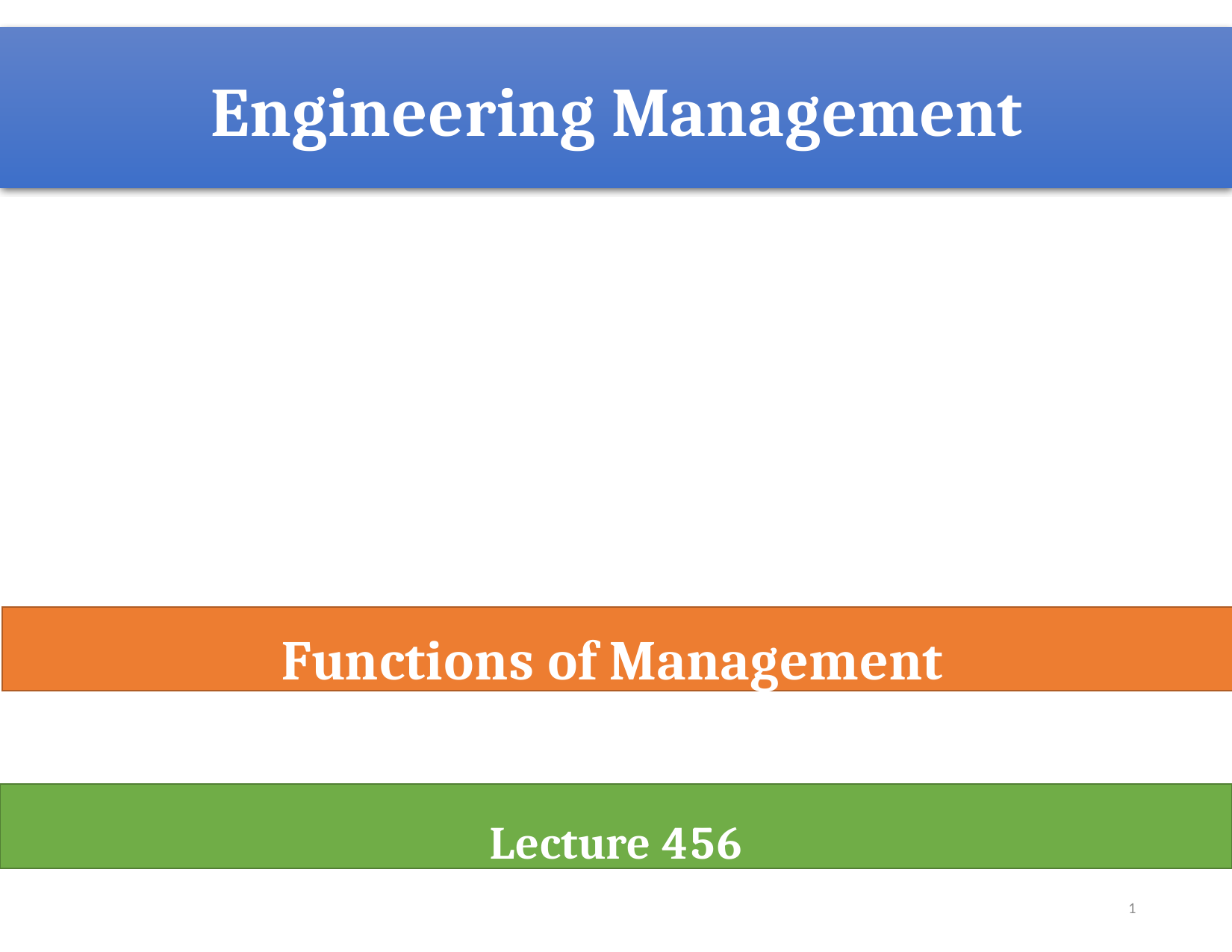

# Engineering Management
Functions of Management
Lecture 456
1